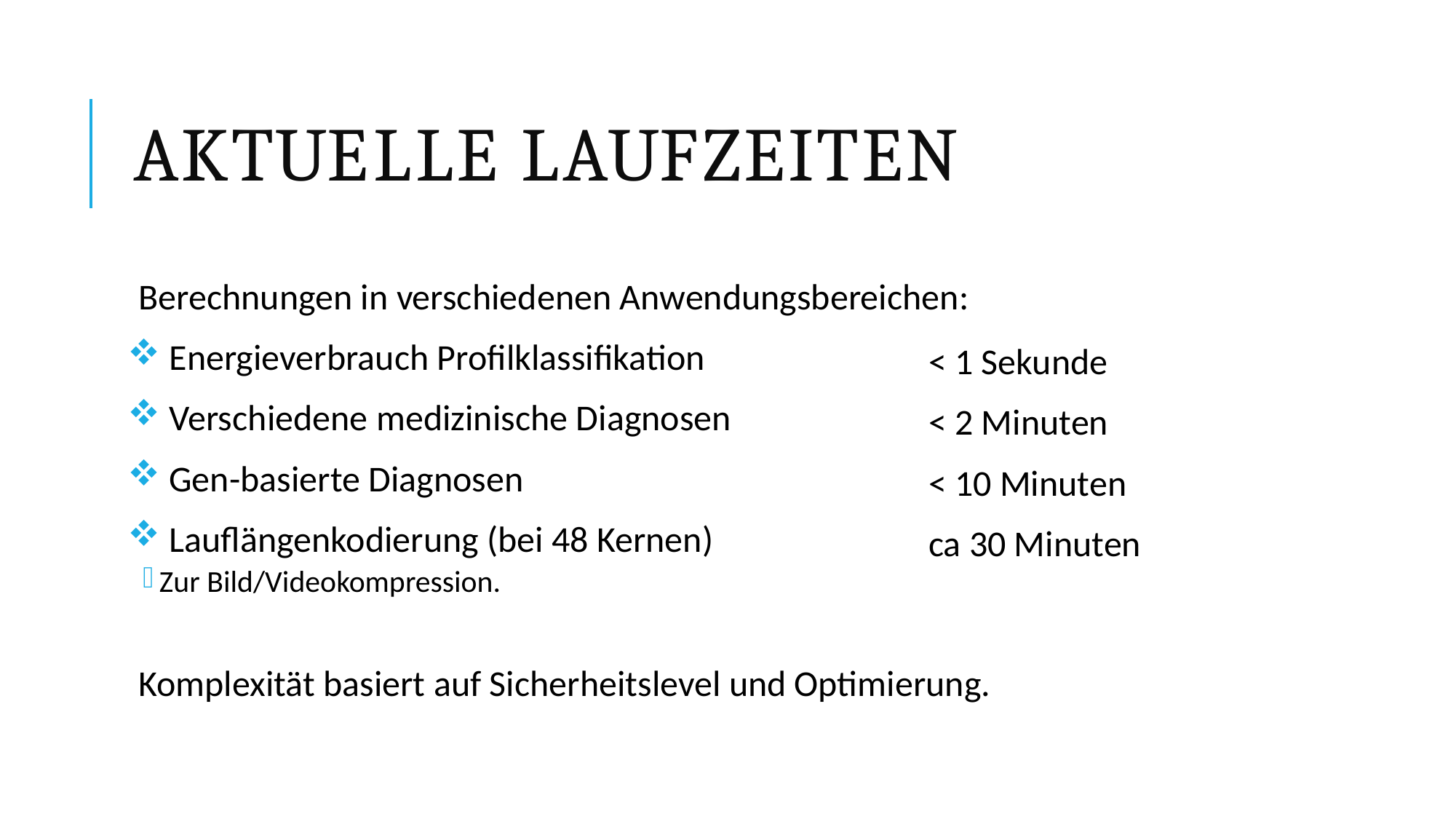

# Aktuelle Laufzeiten
Berechnungen in verschiedenen Anwendungsbereichen:
 Energieverbrauch Profilklassifikation
 Verschiedene medizinische Diagnosen
 Gen-basierte Diagnosen
 Lauflängenkodierung (bei 48 Kernen)
Zur Bild/Videokompression.

Komplexität basiert auf Sicherheitslevel und Optimierung.

< 1 Sekunde
< 2 Minuten
< 10 Minuten
ca 30 Minuten